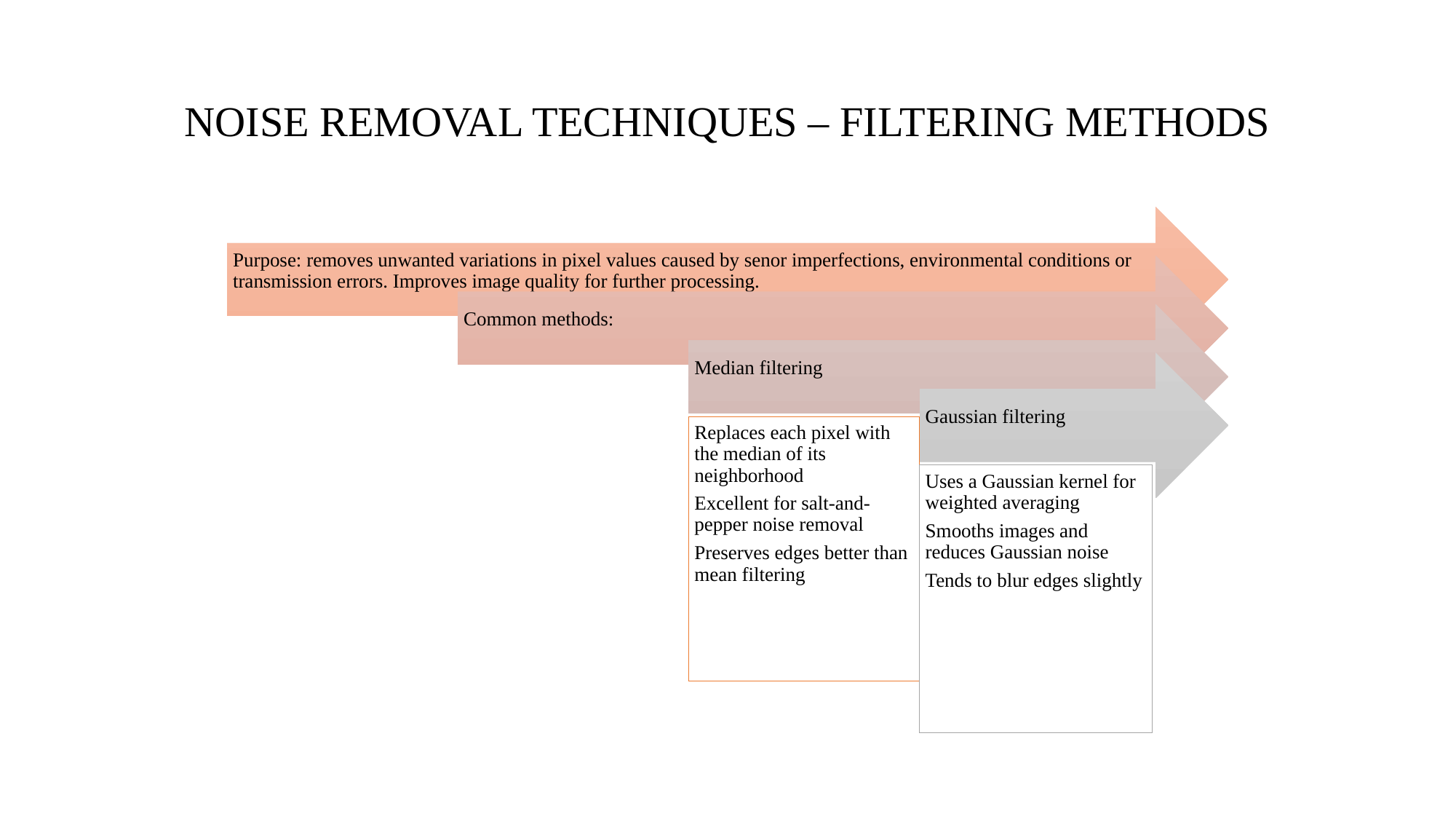

# NOISE REMOVAL TECHNIQUES – FILTERING METHODS
Purpose: removes unwanted variations in pixel values caused by senor imperfections, environmental conditions or transmission errors. Improves image quality for further processing.
Common methods:
Median filtering
Replaces each pixel with the median of its neighborhood
Excellent for salt-and-pepper noise removal
Preserves edges better than mean filtering
Gaussian filtering
Uses a Gaussian kernel for weighted averaging
Smooths images and reduces Gaussian noise
Tends to blur edges slightly